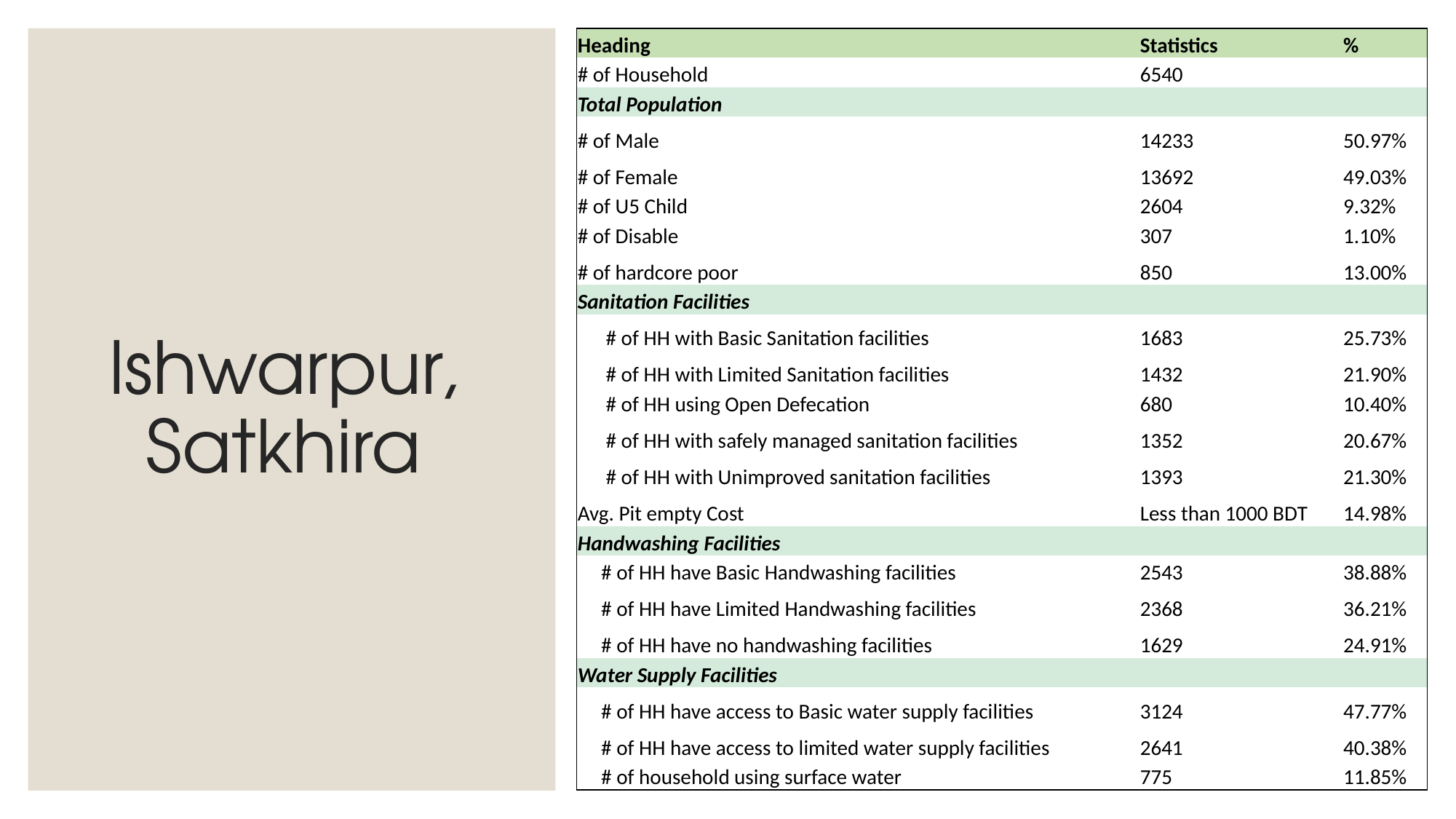

| Heading | Statistics | % |
| --- | --- | --- |
| # of Household | 6540 |  |
| Total Population |  |  |
| # of Male | 14233 | 50.97% |
| # of Female | 13692 | 49.03% |
| # of U5 Child | 2604 | 9.32% |
| # of Disable | 307 | 1.10% |
| # of hardcore poor | 850 | 13.00% |
| Sanitation Facilities |  |  |
| # of HH with Basic Sanitation facilities | 1683 | 25.73% |
| # of HH with Limited Sanitation facilities | 1432 | 21.90% |
| # of HH using Open Defecation | 680 | 10.40% |
| # of HH with safely managed sanitation facilities | 1352 | 20.67% |
| # of HH with Unimproved sanitation facilities | 1393 | 21.30% |
| Avg. Pit empty Cost | Less than 1000 BDT | 14.98% |
| Handwashing Facilities |  |  |
| # of HH have Basic Handwashing facilities | 2543 | 38.88% |
| # of HH have Limited Handwashing facilities | 2368 | 36.21% |
| # of HH have no handwashing facilities | 1629 | 24.91% |
| Water Supply Facilities |  |  |
| # of HH have access to Basic water supply facilities | 3124 | 47.77% |
| # of HH have access to limited water supply facilities | 2641 | 40.38% |
| # of household using surface water | 775 | 11.85% |
# Ishwarpur, Satkhira